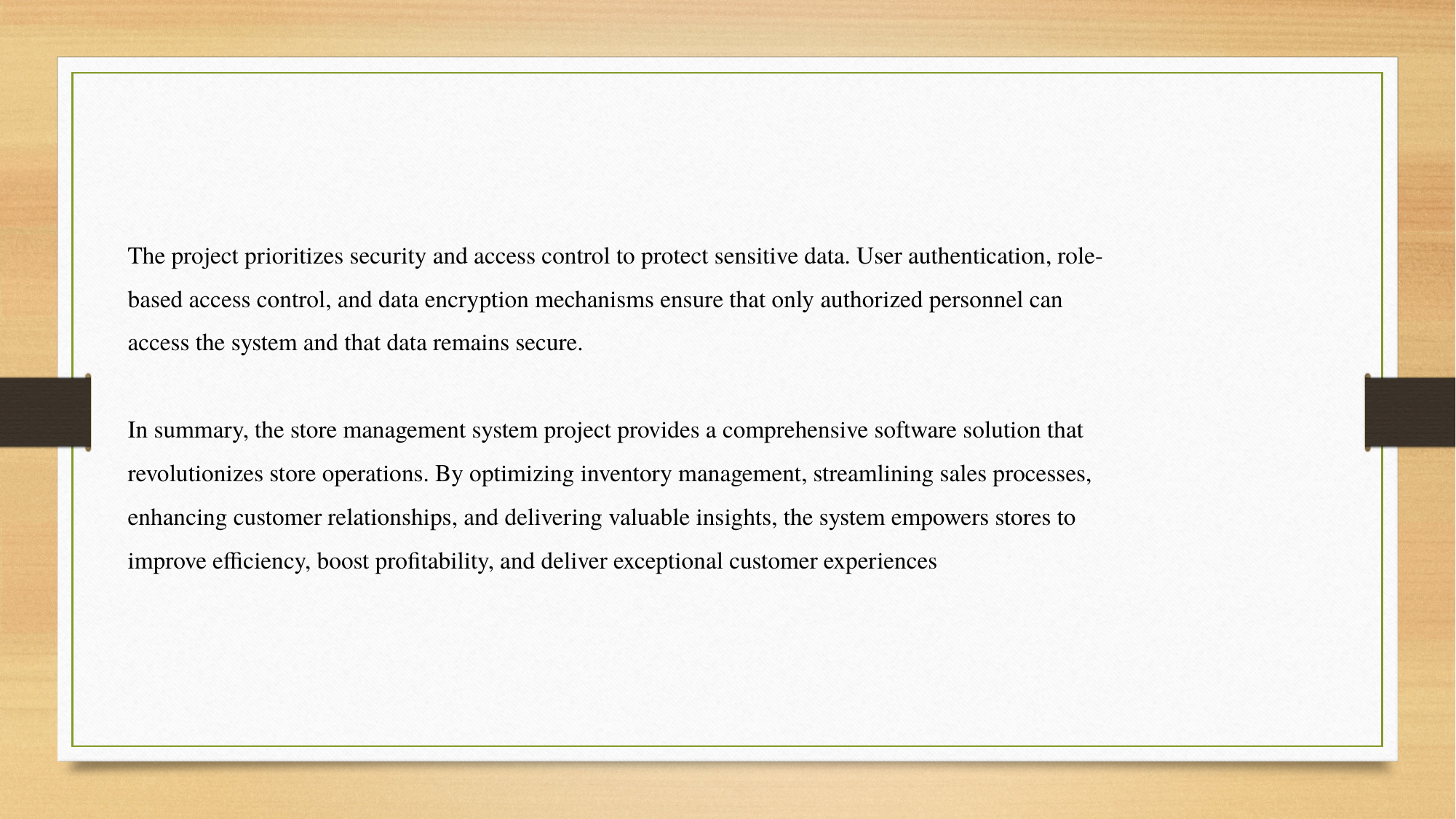

The project prioritizes security and access control to protect sensitive data. User authentication, role-based access control, and data encryption mechanisms ensure that only authorized personnel can access the system and that data remains secure.

In summary, the store management system project provides a comprehensive software solution that revolutionizes store operations. By optimizing inventory management, streamlining sales processes, enhancing customer relationships, and delivering valuable insights, the system empowers stores to improve efficiency, boost profitability, and deliver exceptional customer experiences